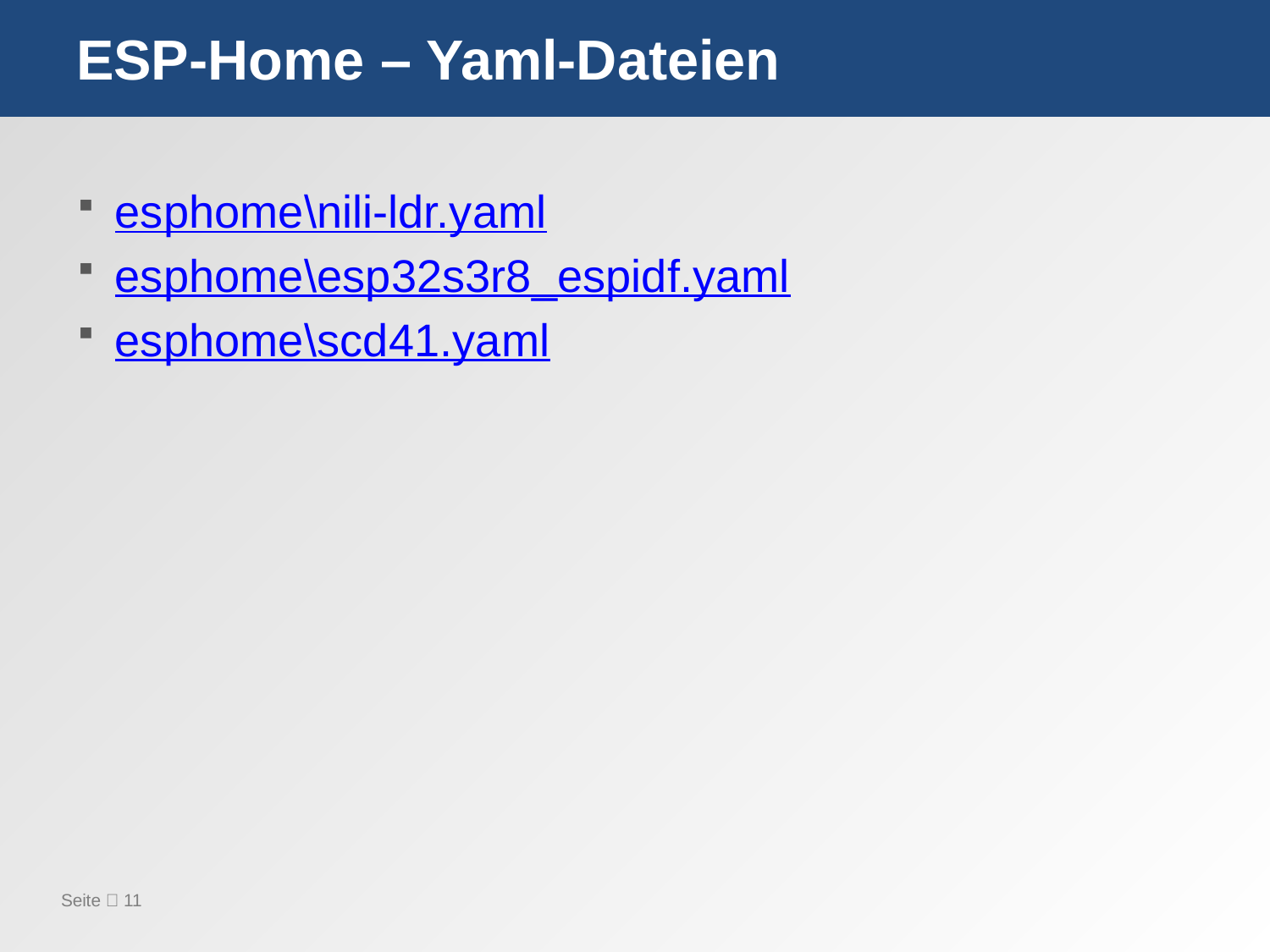

# ESP-Home – Yaml-Dateien
esphome\nili-ldr.yaml
esphome\esp32s3r8_espidf.yaml
esphome\scd41.yaml